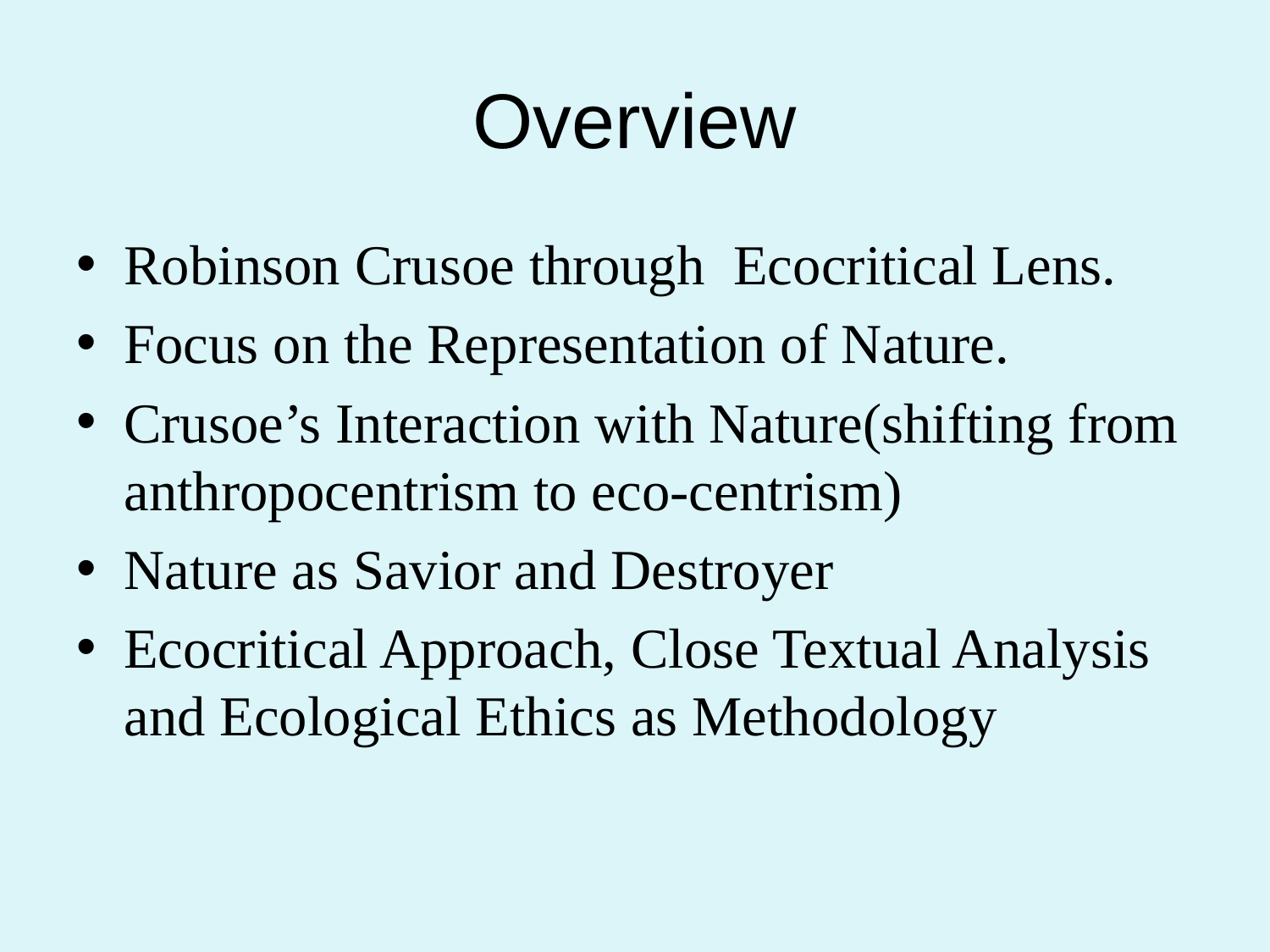

# Overview
Robinson Crusoe through  Ecocritical Lens.
Focus on the Representation of Nature.
Crusoe’s Interaction with Nature(shifting from anthropocentrism to eco-centrism)
Nature as Savior and Destroyer
Ecocritical Approach, Close Textual Analysis and Ecological Ethics as Methodology